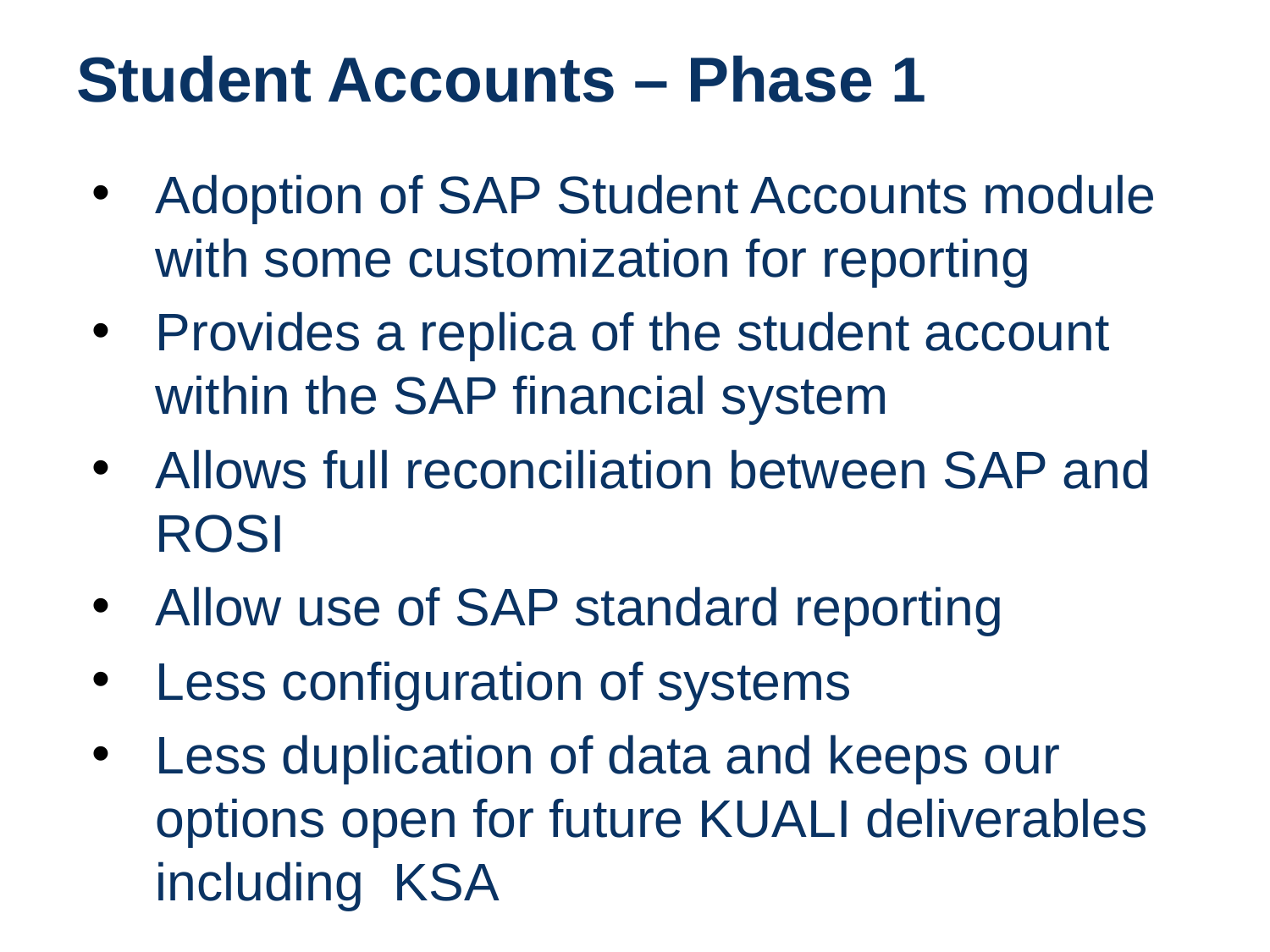

# Student Accounts – Phase 1
Adoption of SAP Student Accounts module with some customization for reporting
Provides a replica of the student account within the SAP financial system
Allows full reconciliation between SAP and ROSI
Allow use of SAP standard reporting
Less configuration of systems
Less duplication of data and keeps our options open for future KUALI deliverables including  KSA